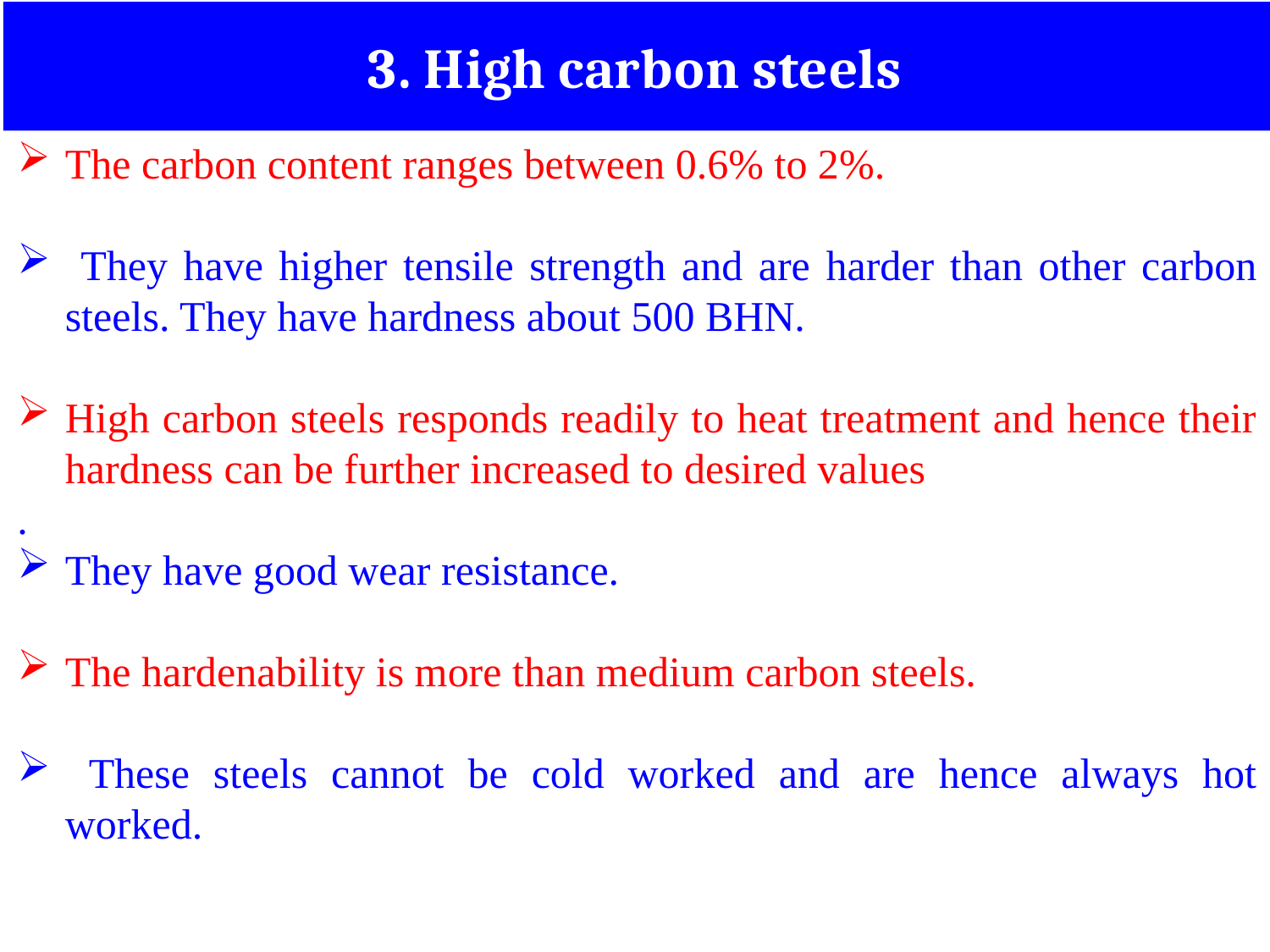

3. High carbon steels
The carbon content ranges between 0.6% to 2%.

 They have higher tensile strength and are harder than other carbon steels. They have hardness about 500 BHN.

High carbon steels responds readily to heat treatment and hence their hardness can be further increased to desired values
.
They have good wear resistance.

The hardenability is more than medium carbon steels.

 These steels cannot be cold worked and are hence always hot worked.